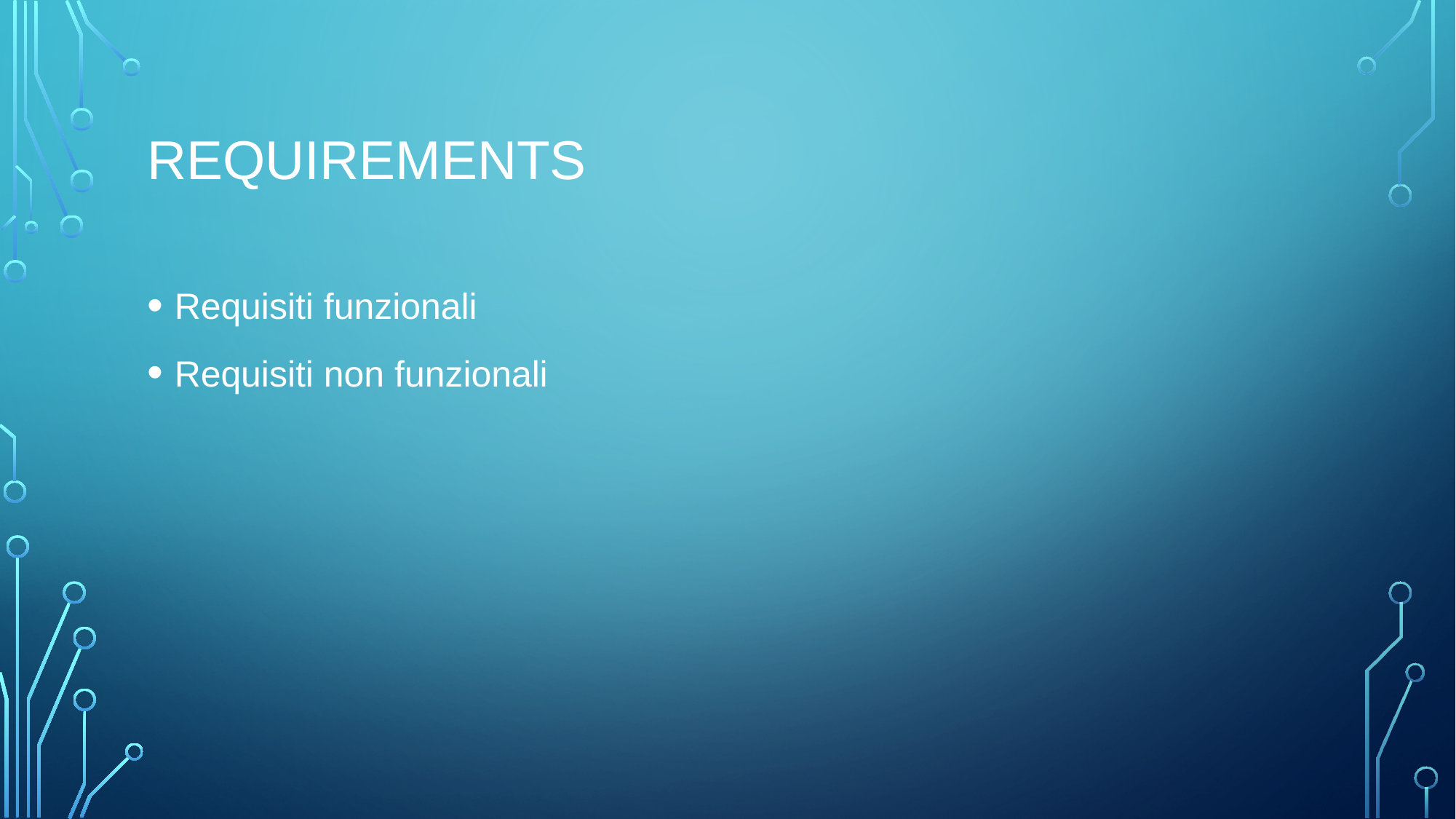

# requirements
Requisiti funzionali
Requisiti non funzionali